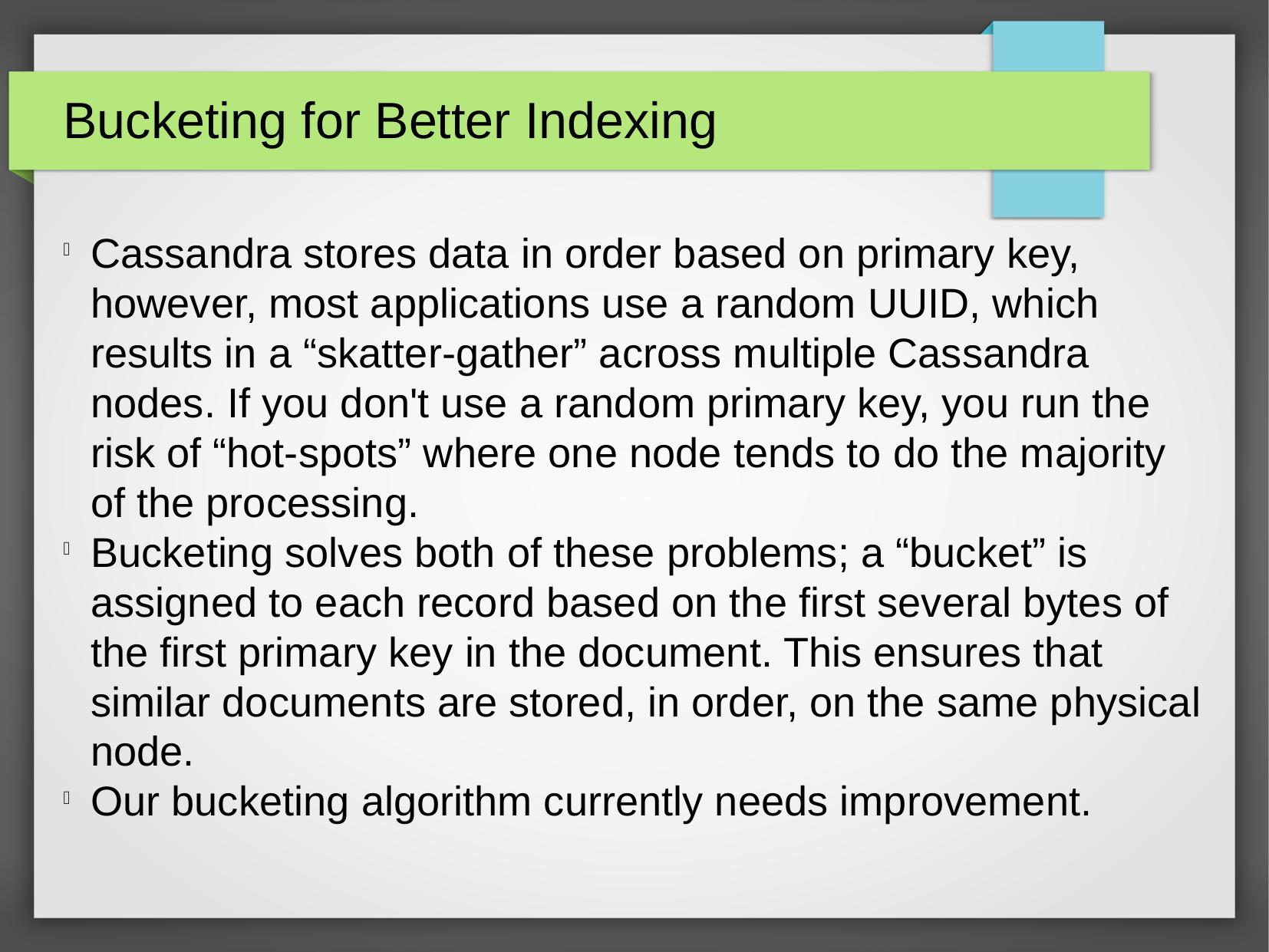

Bucketing for Better Indexing
Cassandra stores data in order based on primary key, however, most applications use a random UUID, which results in a “skatter-gather” across multiple Cassandra nodes. If you don't use a random primary key, you run the risk of “hot-spots” where one node tends to do the majority of the processing.
Bucketing solves both of these problems; a “bucket” is assigned to each record based on the first several bytes of the first primary key in the document. This ensures that similar documents are stored, in order, on the same physical node.
Our bucketing algorithm currently needs improvement.